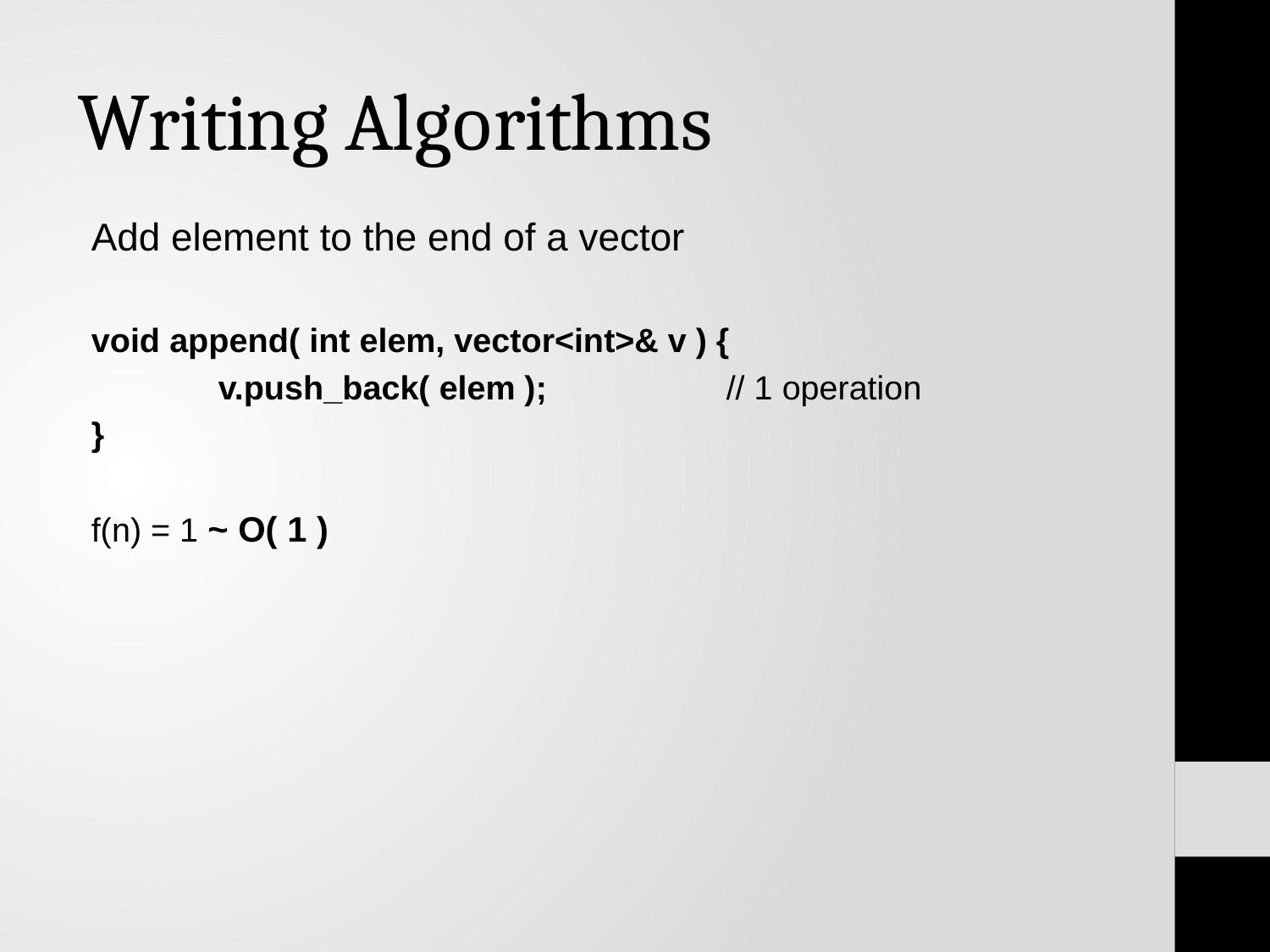

# Writing Algorithms
Add element to the end of a vector

void append( int elem, vector<int>& v ) {
	v.push_back( elem );		// 1 operation
}

f(n) = 1 ~ O( 1 )